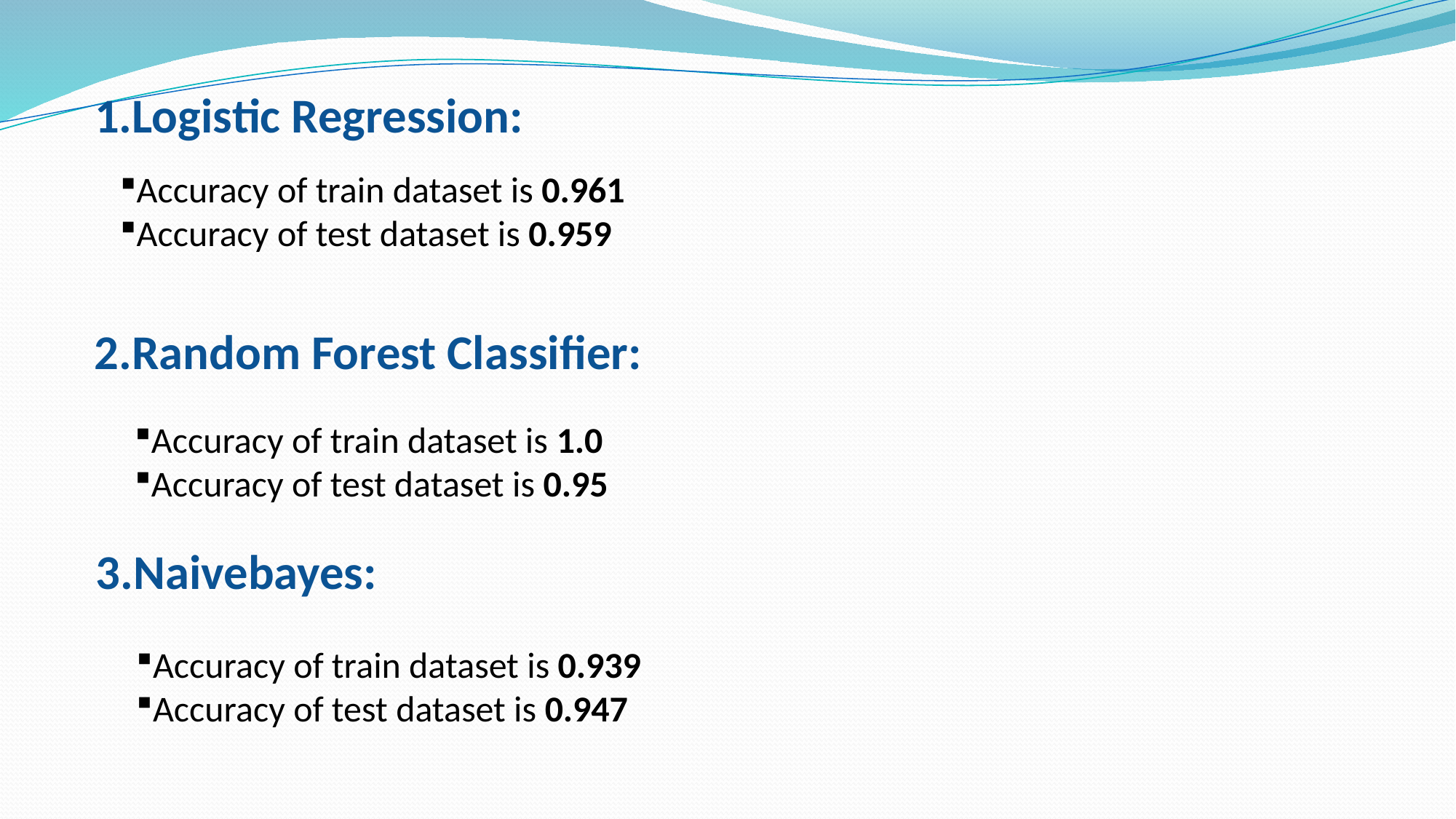

1.Logistic Regression:
Accuracy of train dataset is 0.961
Accuracy of test dataset is 0.959
2.Random Forest Classifier:
Accuracy of train dataset is 1.0
Accuracy of test dataset is 0.95
3.Naivebayes:
Accuracy of train dataset is 0.939
Accuracy of test dataset is 0.947